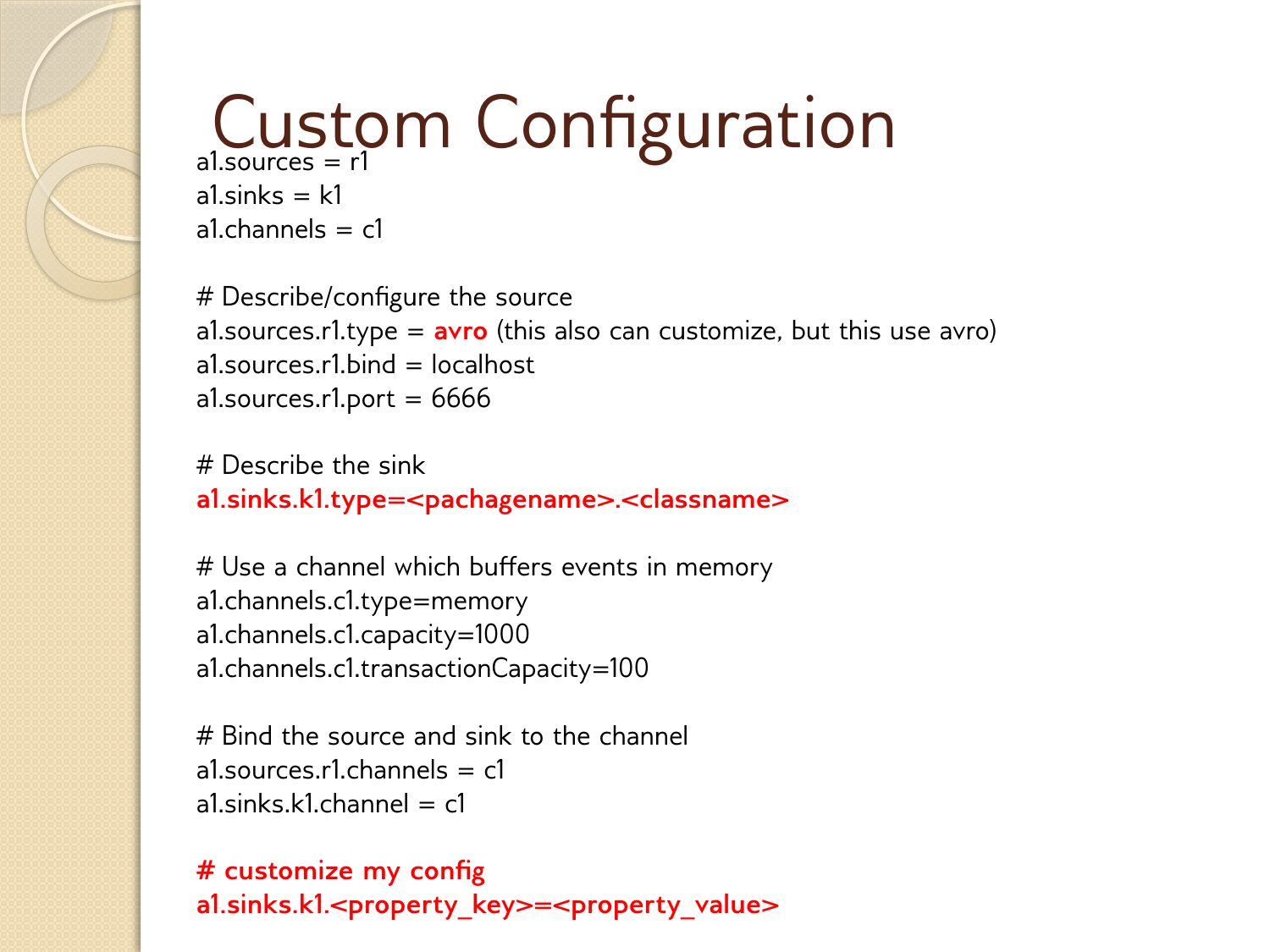

# Custom Configuration
a1.sources = r1
a1.sinks = k1
a1.channels = c1

# Describe/configure the source
a1.sources.r1.type = avro (this also can customize, but this use avro)
a1.sources.r1.bind = localhost
a1.sources.r1.port = 6666

# Describe the sink
a1.sinks.k1.type=<pachagename>.<classname>

# Use a channel which buffers events in memory
a1.channels.c1.type=memory
a1.channels.c1.capacity=1000
a1.channels.c1.transactionCapacity=100

# Bind the source and sink to the channel
a1.sources.r1.channels = c1
a1.sinks.k1.channel = c1

# customize my config
a1.sinks.k1.<property_key>=<property_value>